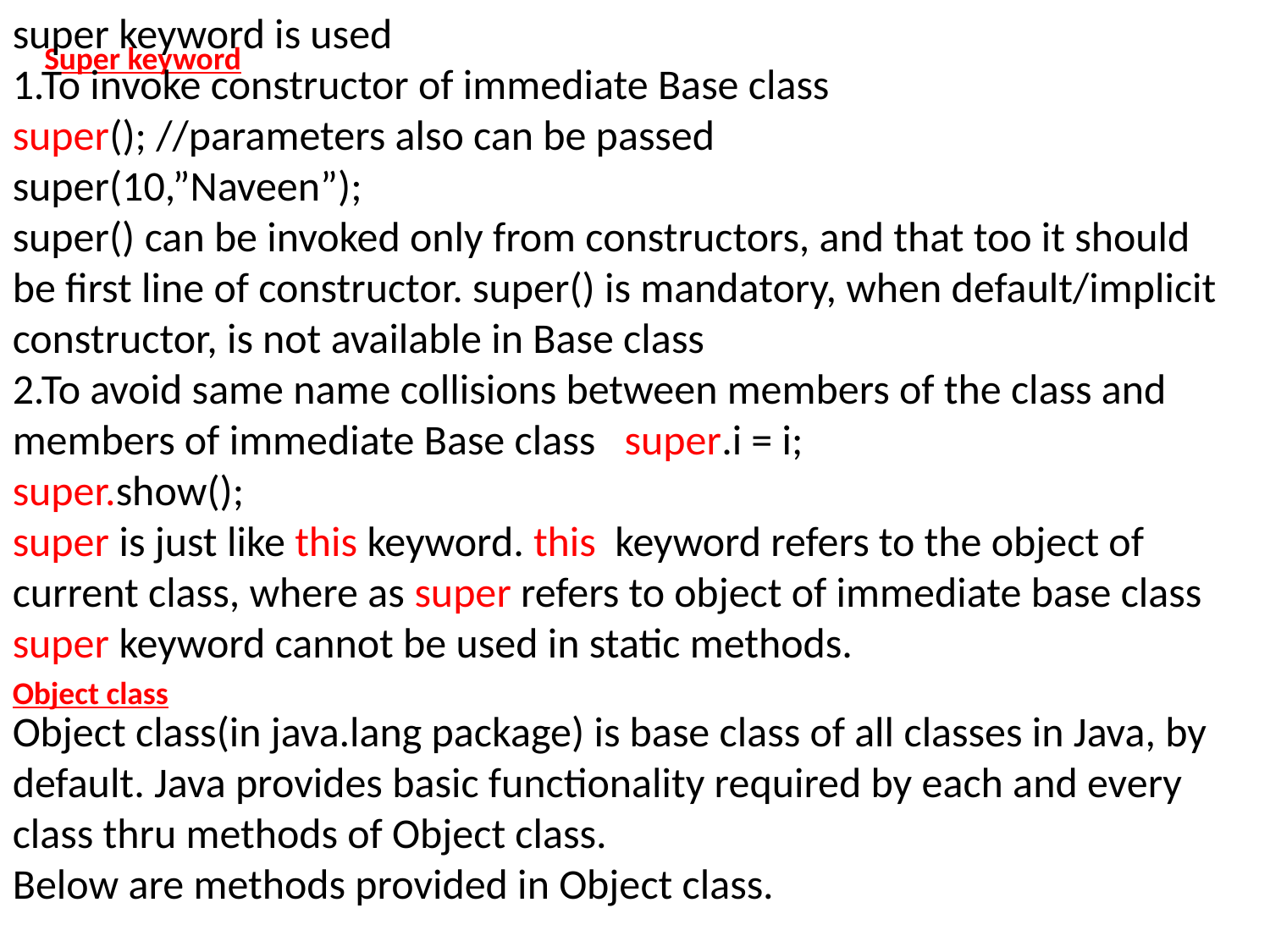

super keyword is used
1.To invoke constructor of immediate Base class
super(); //parameters also can be passed
super(10,”Naveen”);
super() can be invoked only from constructors, and that too it should be first line of constructor. super() is mandatory, when default/implicit constructor, is not available in Base class
2.To avoid same name collisions between members of the class and members of immediate Base class   super.i = i;
super.show();
super is just like this keyword. this  keyword refers to the object of current class, where as super refers to object of immediate base class
super keyword cannot be used in static methods.
Super keyword
Object class
Object class(in java.lang package) is base class of all classes in Java, by default. Java provides basic functionality required by each and every class thru methods of Object class.
Below are methods provided in Object class.